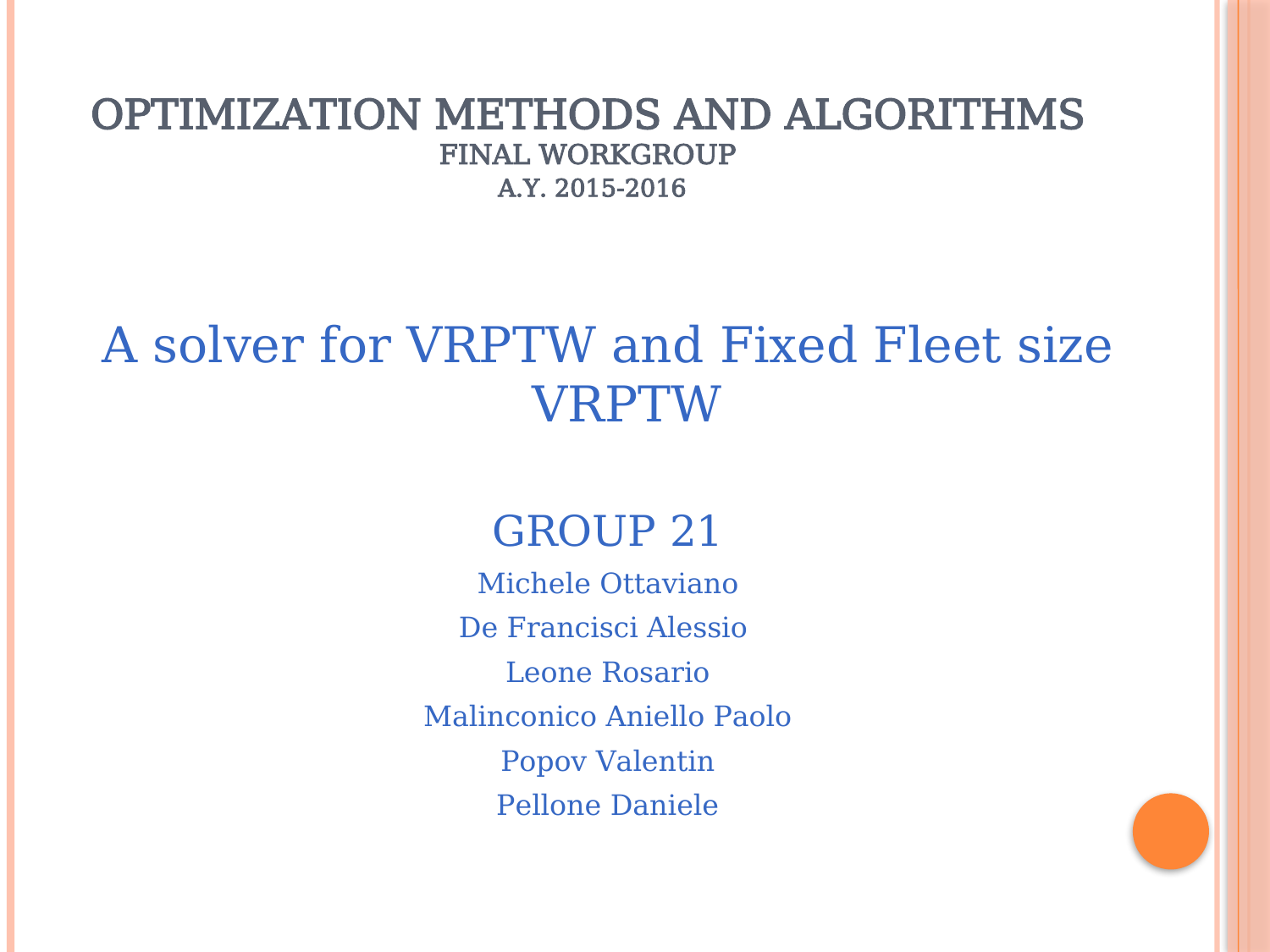

# OPTIMIZATION METHODS AND ALGORITHMS FINAL WORKGROUP A.Y. 2015-2016
A solver for VRPTW and Fixed Fleet size VRPTW

GROUP 21
Michele Ottaviano
De Francisci Alessio
Leone Rosario
Malinconico Aniello Paolo
Popov Valentin
Pellone Daniele